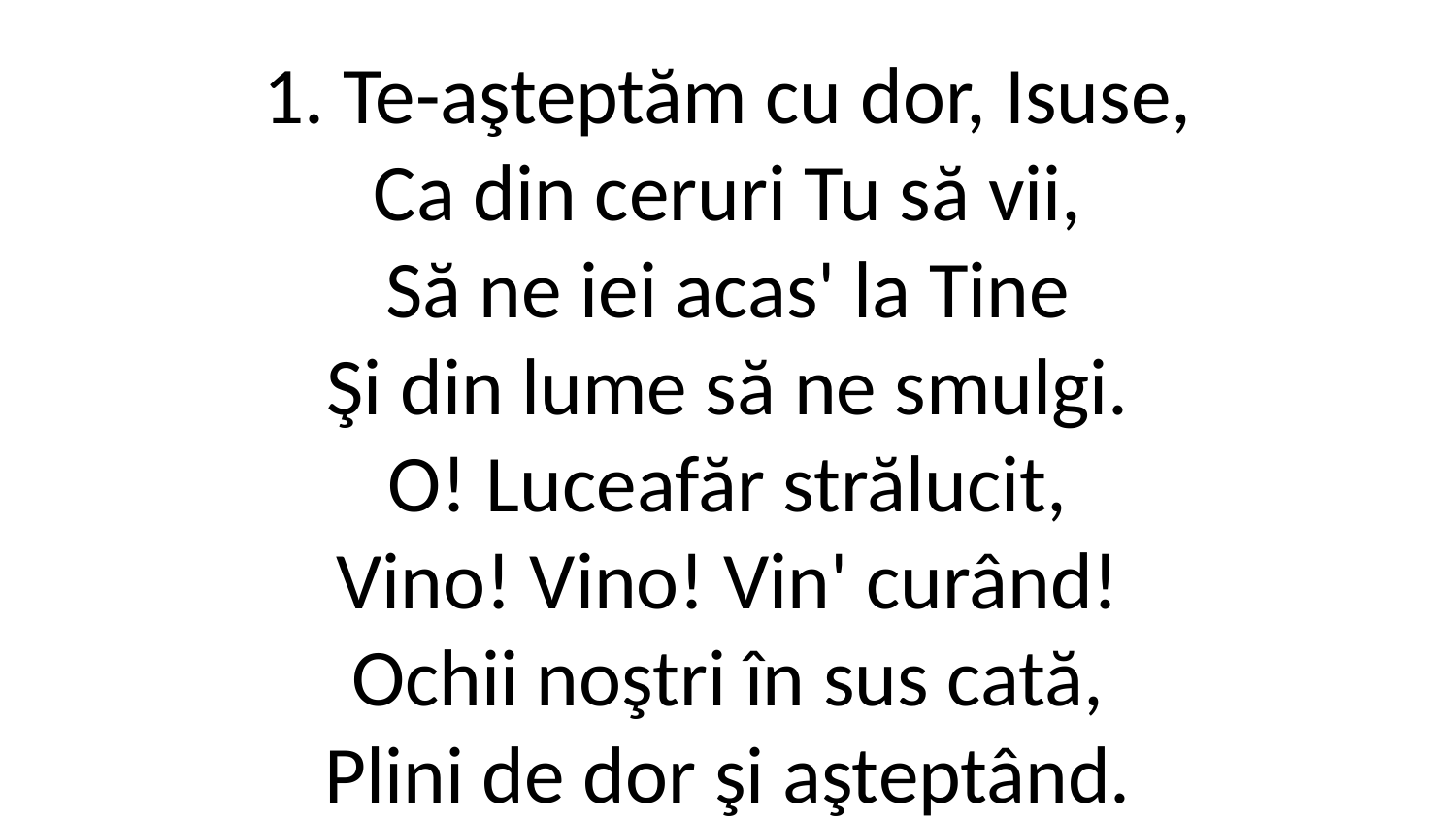

1. Te-aşteptăm cu dor, Isuse,
Ca din ceruri Tu să vii,
Să ne iei acas' la Tine
Şi din lume să ne smulgi.
O! Luceafăr strălucit,
Vino! Vino! Vin' curând!
Ochii noştri în sus cată,
Plini de dor şi aşteptând.